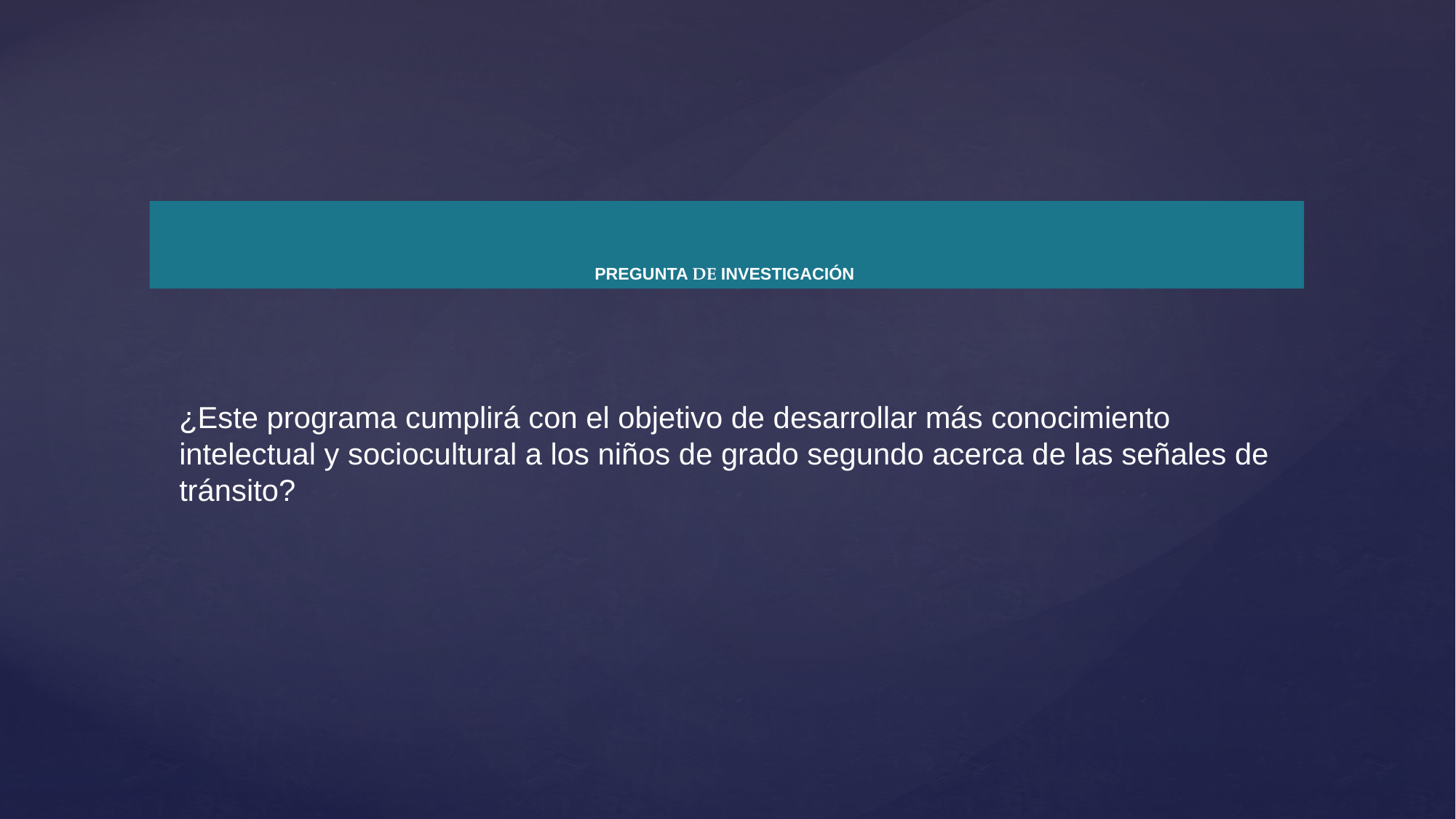

# PREGUNTA DE INVESTIGACIÓN
¿Este programa cumplirá con el objetivo de desarrollar más conocimiento  intelectual y sociocultural a los niños de grado segundo acerca de las señales de tránsito?